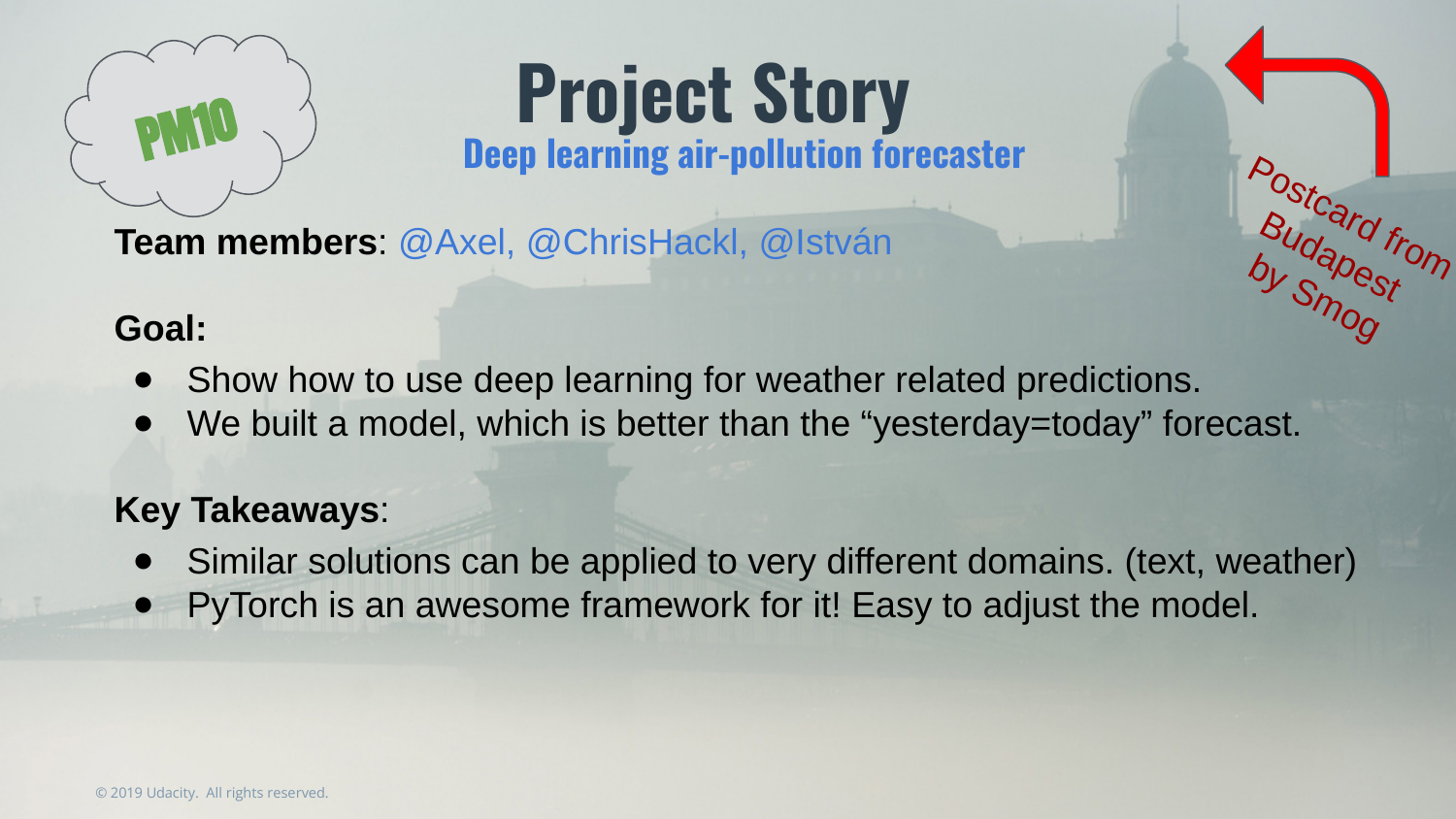

Project Story

PM10
Deep learning air-pollution forecaster
Team members: @Axel, @ChrisHackl, @István
Goal:
Show how to use deep learning for weather related predictions.
We built a model, which is better than the “yesterday=today” forecast.
Key Takeaways:
Similar solutions can be applied to very different domains. (text, weather)
PyTorch is an awesome framework for it! Easy to adjust the model.
Postcard from
Budapest
by Smog
© 2019 Udacity.  All rights reserved.